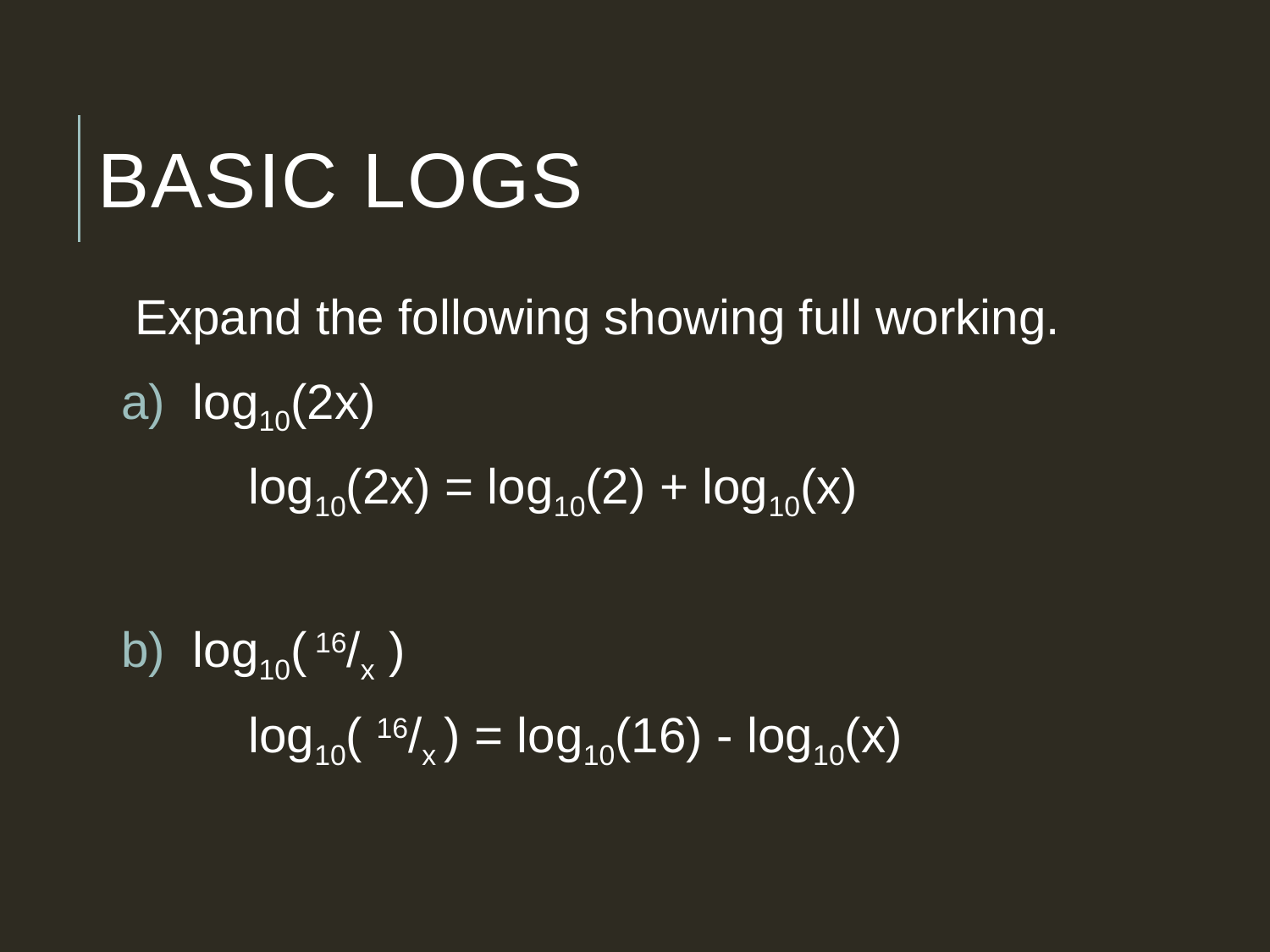

# Basic Logs
Expand the following showing full working.
log10(2x)
	log10(2x) = log10(2) + log10(x)

log10( 16/x )
	log10( 16/x ) = log10(16) - log10(x)